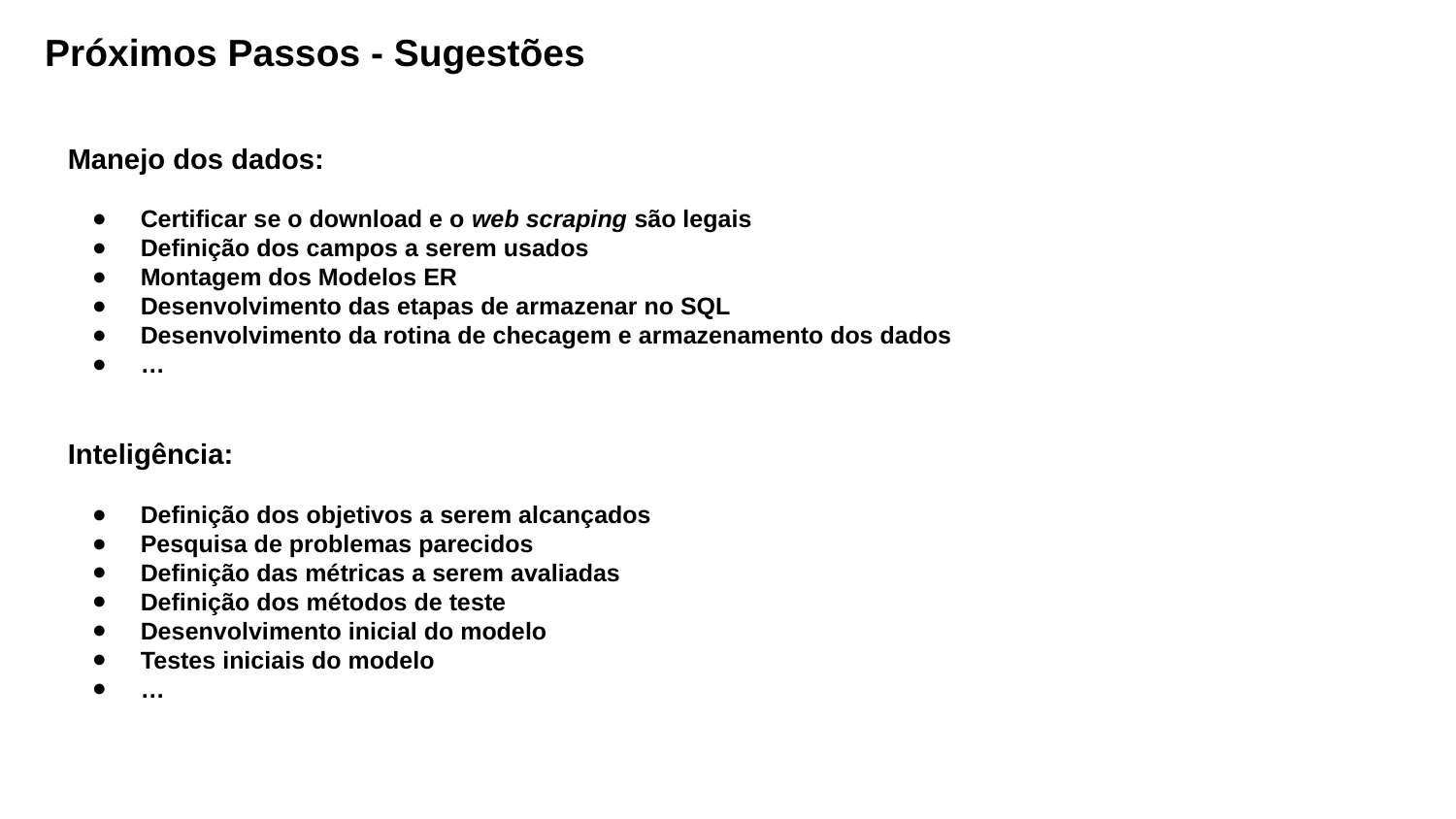

Próximos Passos - Sugestões

Manejo dos dados:

Certificar se o download e o web scraping são legais
Definição dos campos a serem usados
Montagem dos Modelos ER
Desenvolvimento das etapas de armazenar no SQL
Desenvolvimento da rotina de checagem e armazenamento dos dados
…

Inteligência:

Definição dos objetivos a serem alcançados
Pesquisa de problemas parecidos
Definição das métricas a serem avaliadas
Definição dos métodos de teste
Desenvolvimento inicial do modelo
Testes iniciais do modelo
…